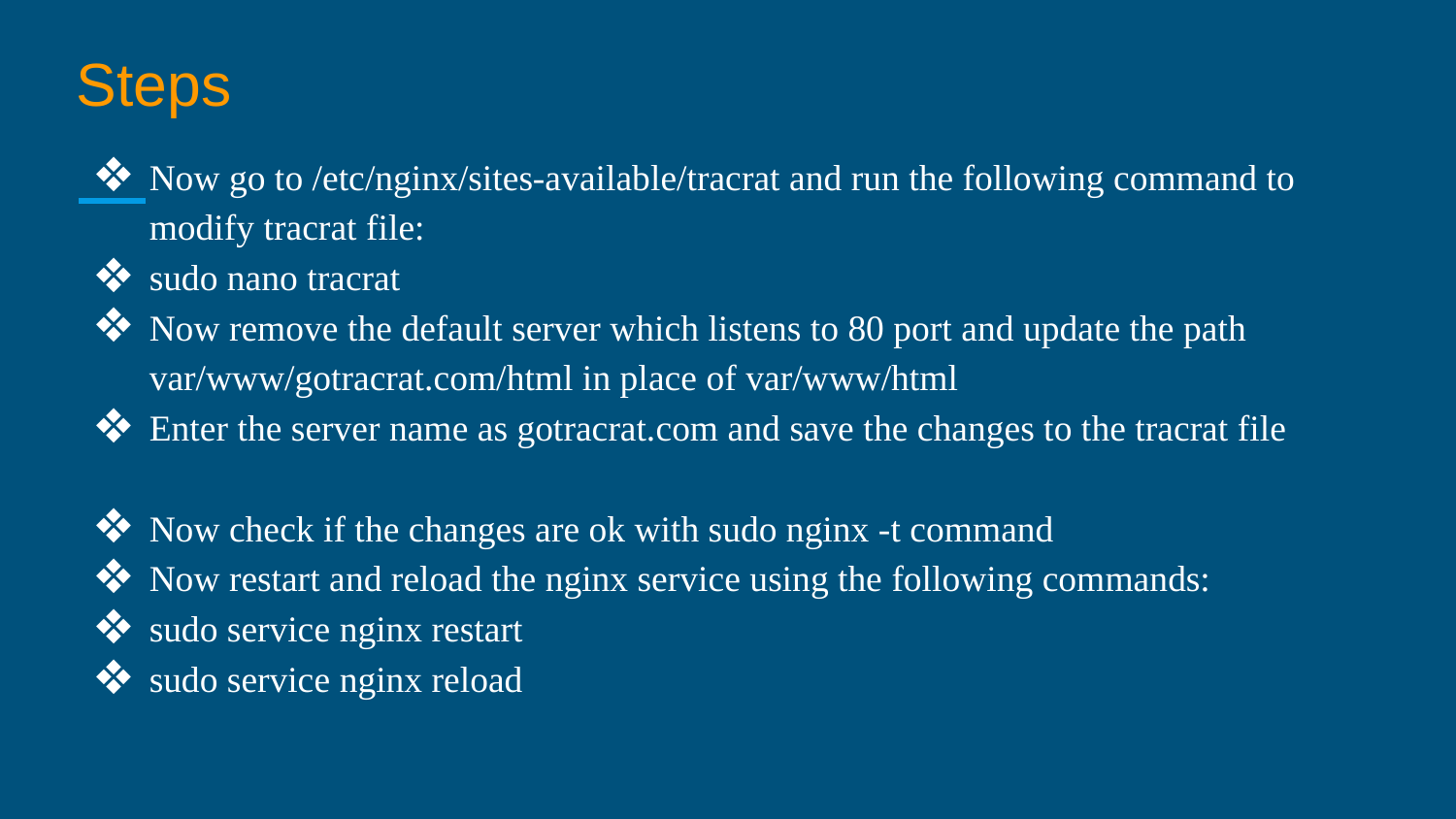

# Steps
Now go to /etc/nginx/sites-available/tracrat and run the following command to modify tracrat file:
sudo nano tracrat
Now remove the default server which listens to 80 port and update the path var/www/gotracrat.com/html in place of var/www/html
Enter the server name as gotracrat.com and save the changes to the tracrat file

Now check if the changes are ok with sudo nginx -t command
Now restart and reload the nginx service using the following commands:
sudo service nginx restart
sudo service nginx reload